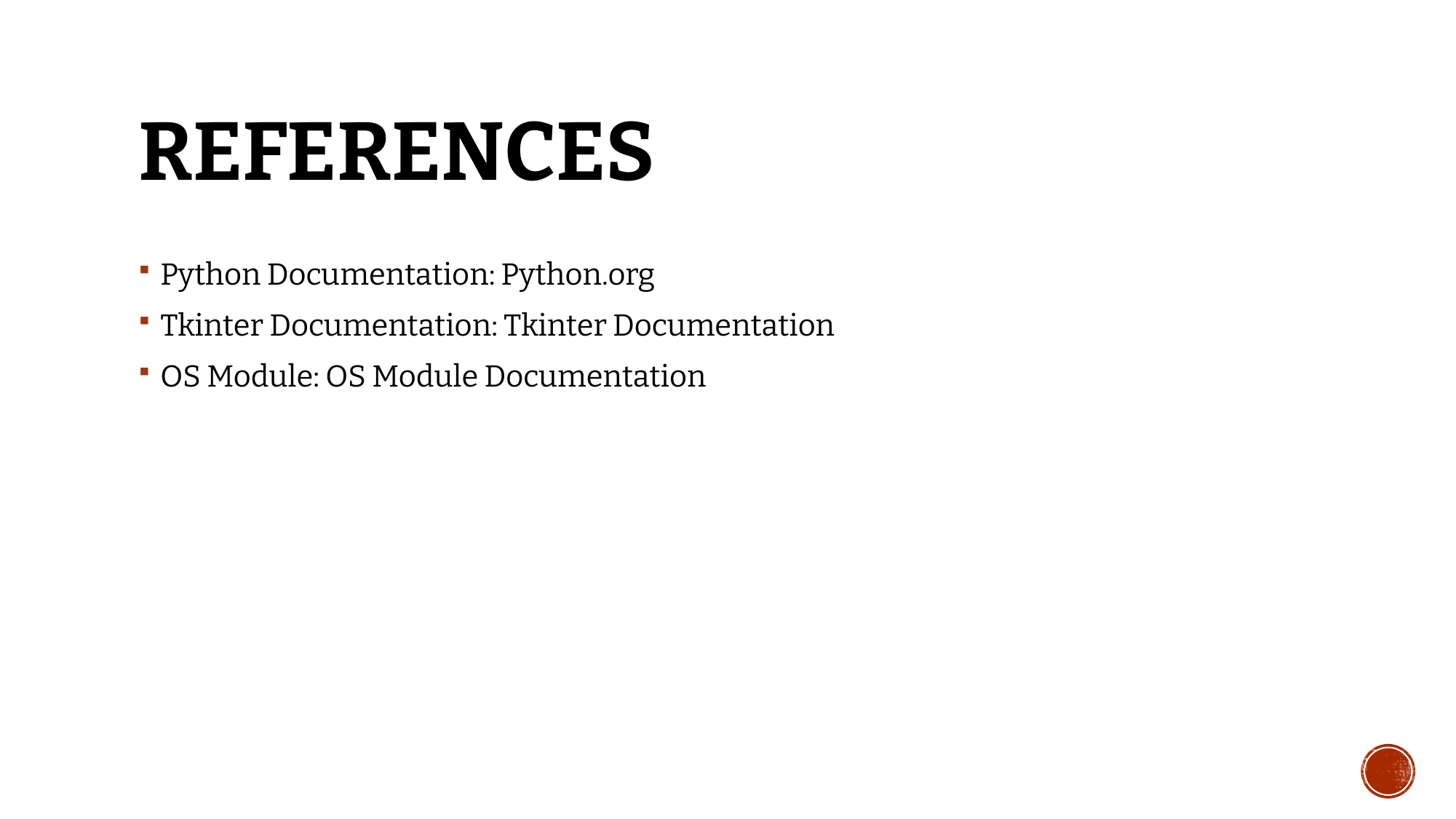

# References
Python Documentation: Python.org
Tkinter Documentation: Tkinter Documentation
OS Module: OS Module Documentation